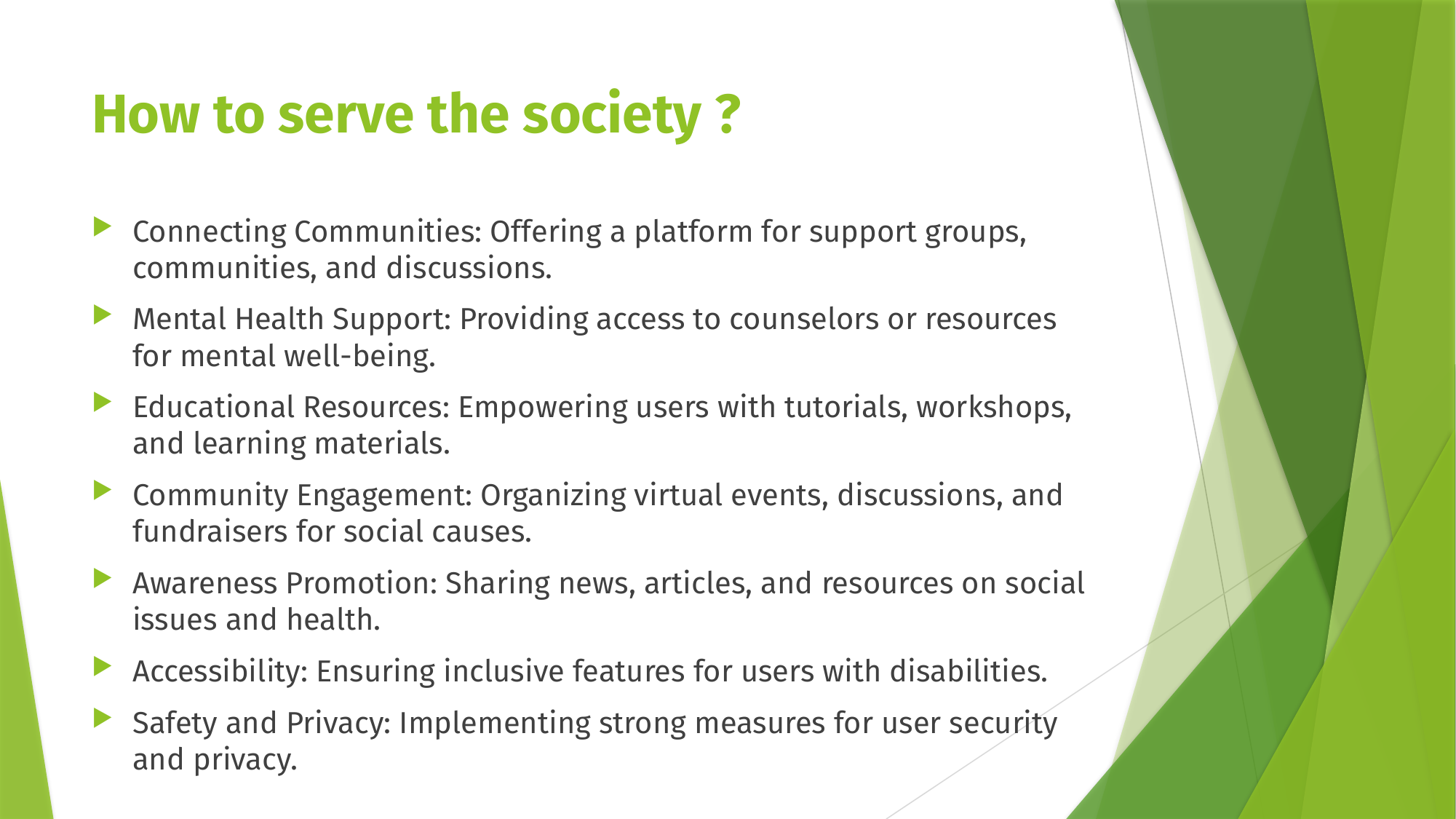

# How to serve the society ?
Connecting Communities: Offering a platform for support groups, communities, and discussions.
Mental Health Support: Providing access to counselors or resources for mental well-being.
Educational Resources: Empowering users with tutorials, workshops, and learning materials.
Community Engagement: Organizing virtual events, discussions, and fundraisers for social causes.
Awareness Promotion: Sharing news, articles, and resources on social issues and health.
Accessibility: Ensuring inclusive features for users with disabilities.
Safety and Privacy: Implementing strong measures for user security and privacy.